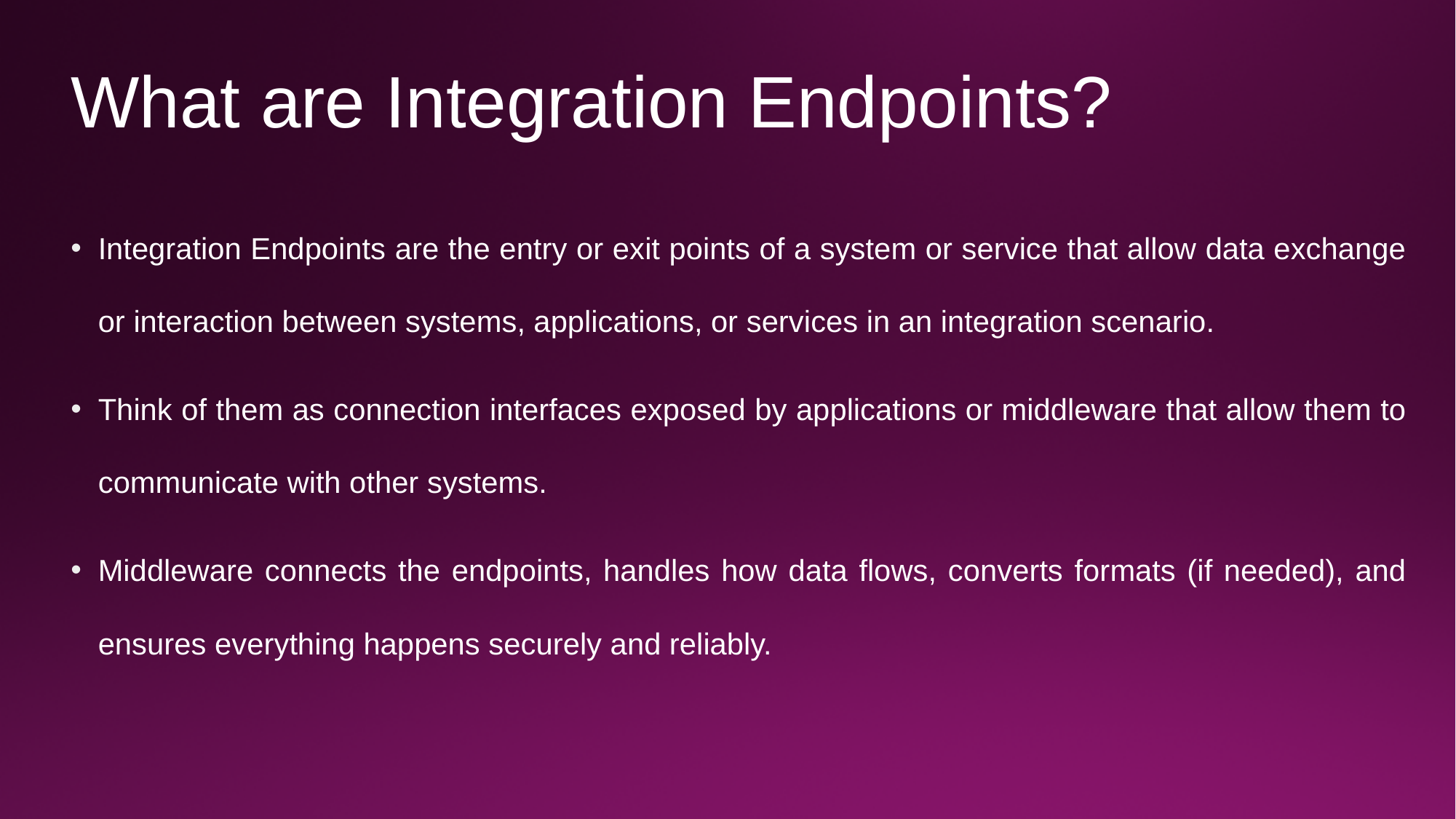

# What are Integration Endpoints?
Integration Endpoints are the entry or exit points of a system or service that allow data exchange or interaction between systems, applications, or services in an integration scenario.
Think of them as connection interfaces exposed by applications or middleware that allow them to communicate with other systems.
Middleware connects the endpoints, handles how data flows, converts formats (if needed), and ensures everything happens securely and reliably.